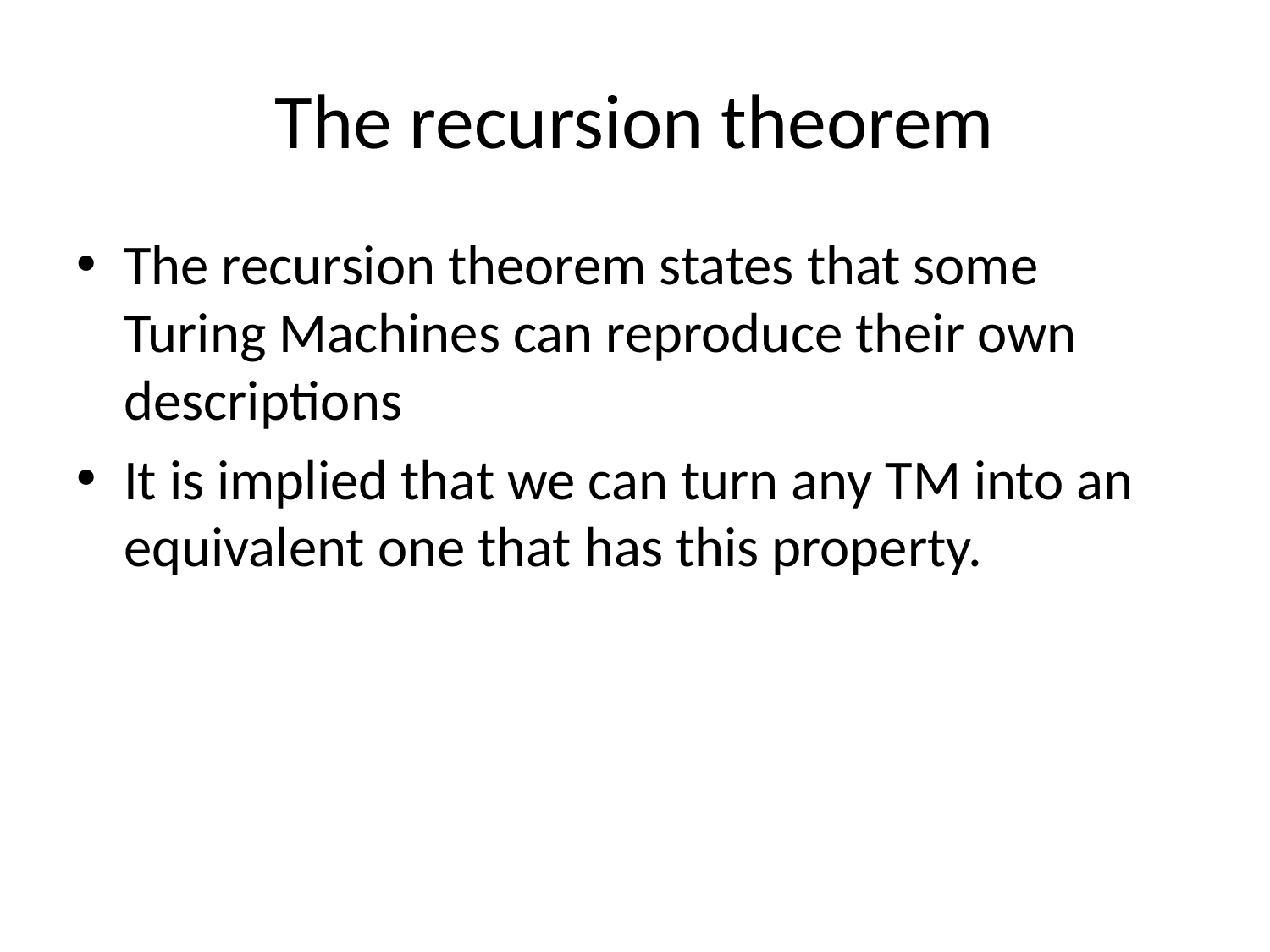

# The recursion theorem
The recursion theorem states that some Turing Machines can reproduce their own descriptions
It is implied that we can turn any TM into an equivalent one that has this property.